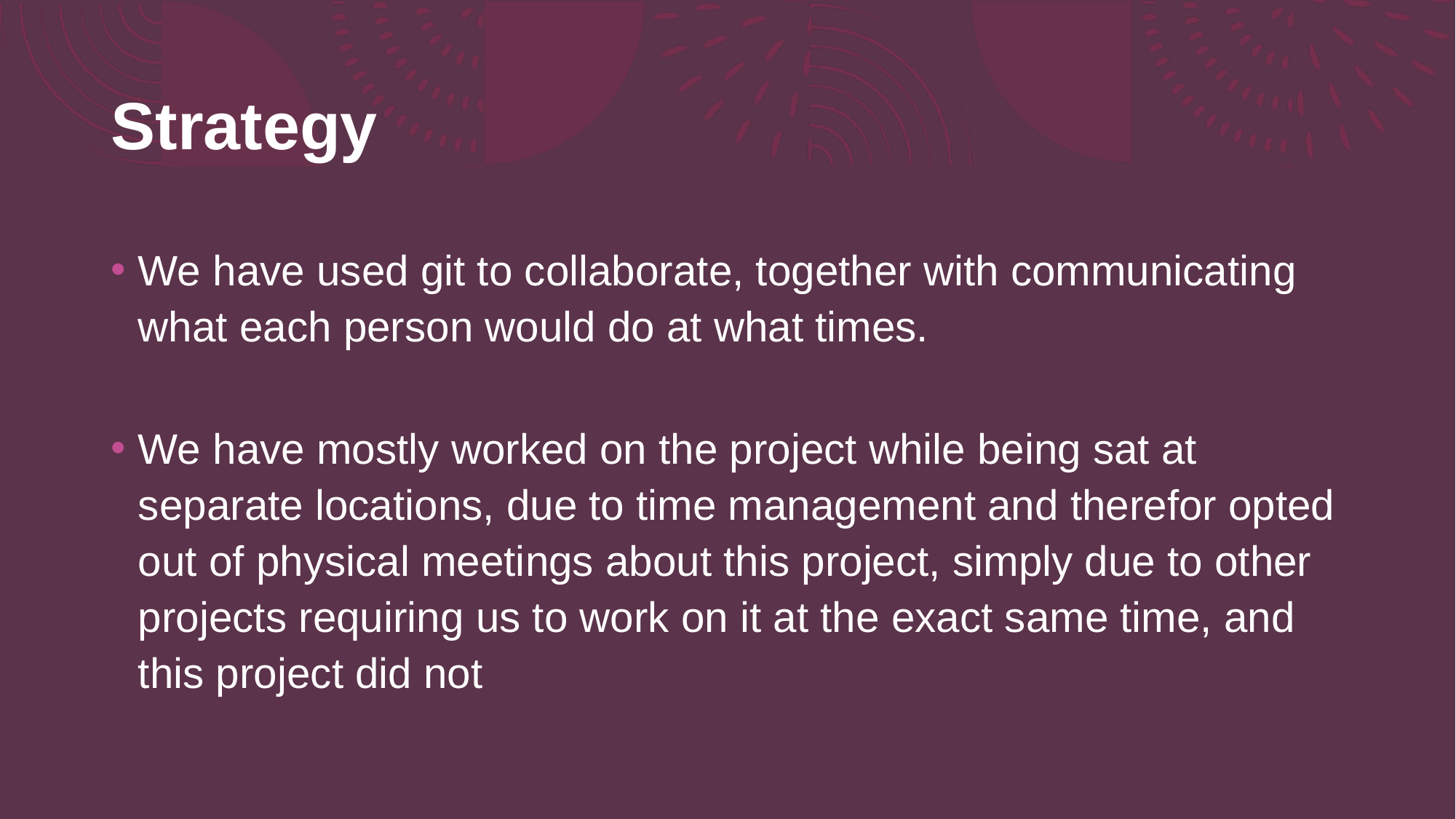

# Strategy
We have used git to collaborate, together with communicating what each person would do at what times.
We have mostly worked on the project while being sat at separate locations, due to time management and therefor opted out of physical meetings about this project, simply due to other projects requiring us to work on it at the exact same time, and this project did not